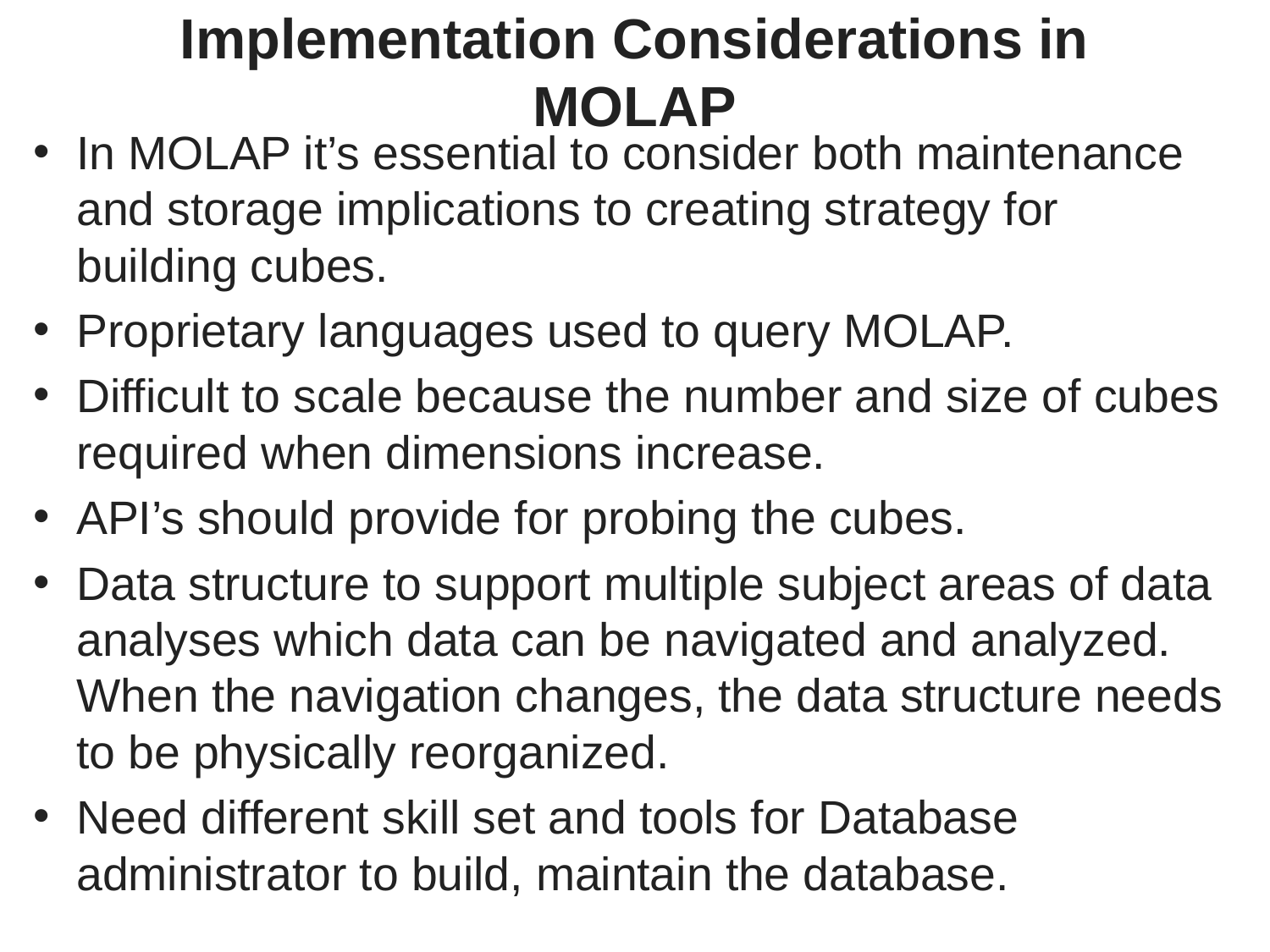

# Implementation Considerations in MOLAP
In MOLAP it’s essential to consider both maintenance and storage implications to creating strategy for building cubes.
Proprietary languages used to query MOLAP.
Difficult to scale because the number and size of cubes required when dimensions increase.
API’s should provide for probing the cubes.
Data structure to support multiple subject areas of data analyses which data can be navigated and analyzed. When the navigation changes, the data structure needs to be physically reorganized.
Need different skill set and tools for Database administrator to build, maintain the database.